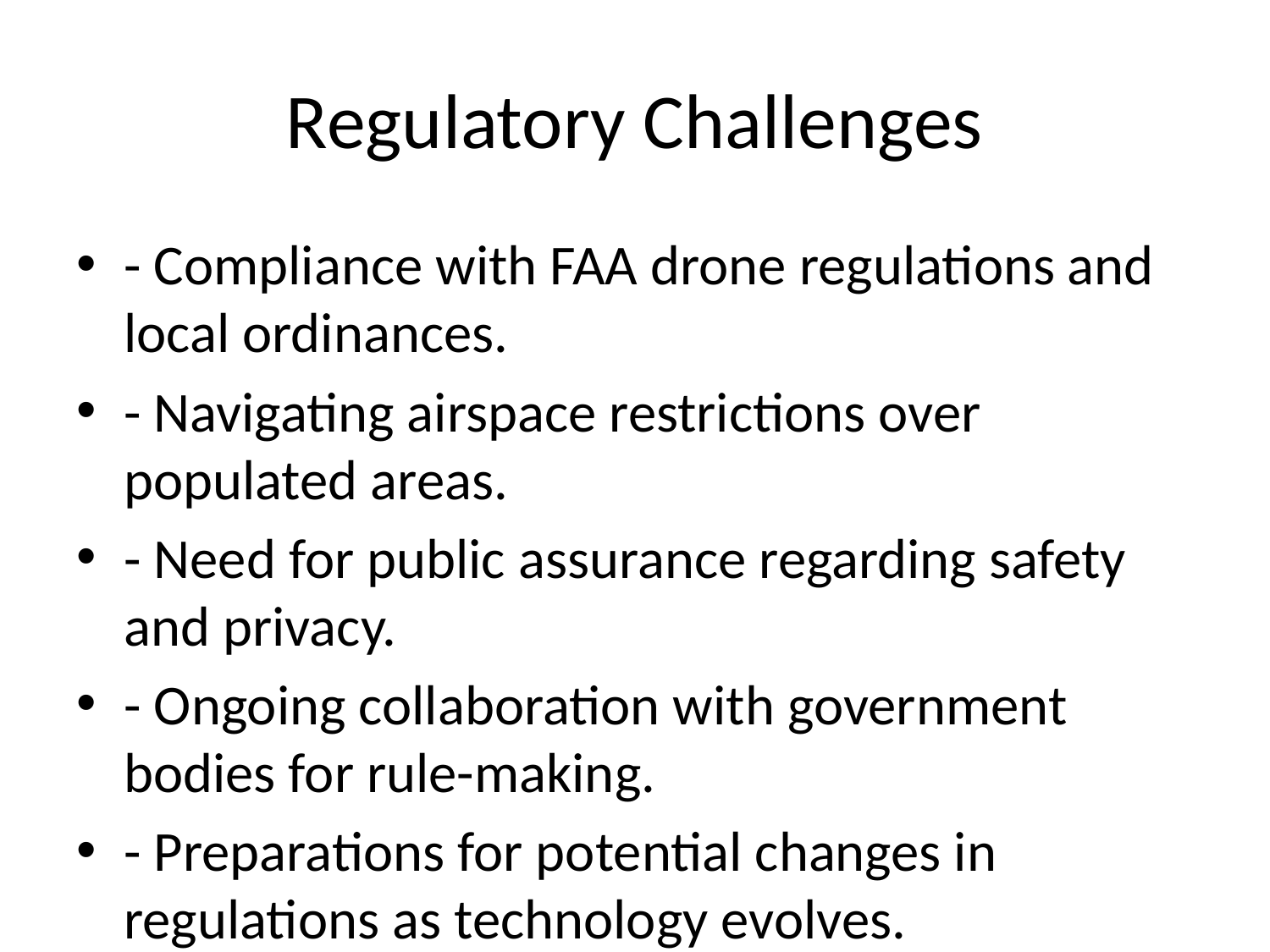

# Regulatory Challenges
- Compliance with FAA drone regulations and local ordinances.
- Navigating airspace restrictions over populated areas.
- Need for public assurance regarding safety and privacy.
- Ongoing collaboration with government bodies for rule-making.
- Preparations for potential changes in regulations as technology evolves.